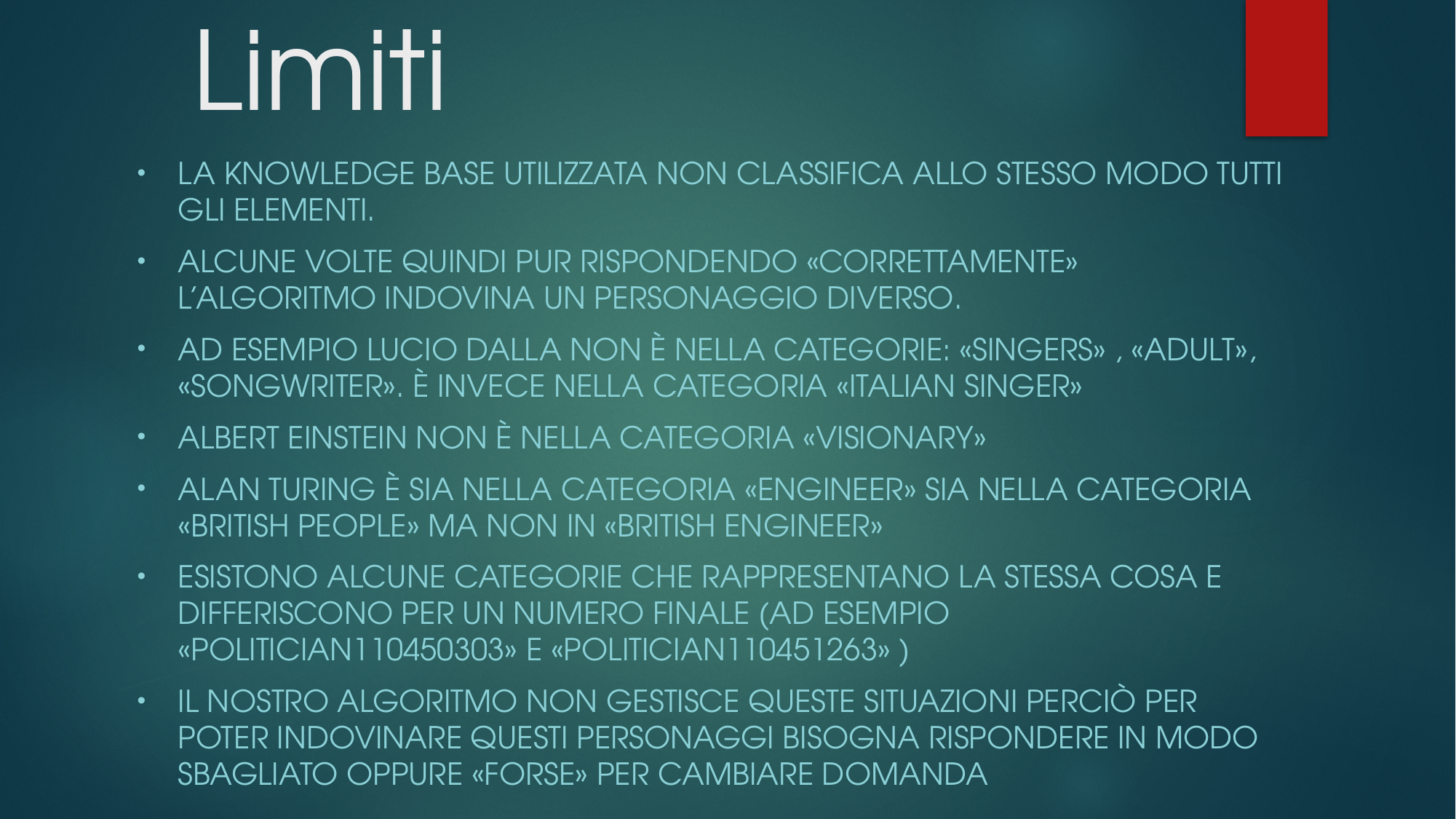

# Limiti
La knowledge base utilizzata non classifica allo stesso modo tutti gli elementi.
Alcune volte quindi pur rispondendo «correttamente» l’algoritmo indovina un personaggio diverso.
Ad esempio Lucio Dalla non è nella categorie: «Singers» , «adult», «songwriter». È invece nella categoria «Italian Singer»
Albert Einstein non è nella categoria «Visionary»
Alan Turing è sia nella categoria «engineer» sia nella categoria «British People» ma non in «British Engineer»
Esistono alcune categorie che rappresentano la stessa cosa e differiscono per un numero finale (ad esempio «politician110450303» e «politician110451263» )
Il nostro Algoritmo non gestisce queste situazioni perciò per poter indovinare questi personaggi bisogna rispondere in modo sbagliato oppure «Forse» per cambiare domanda